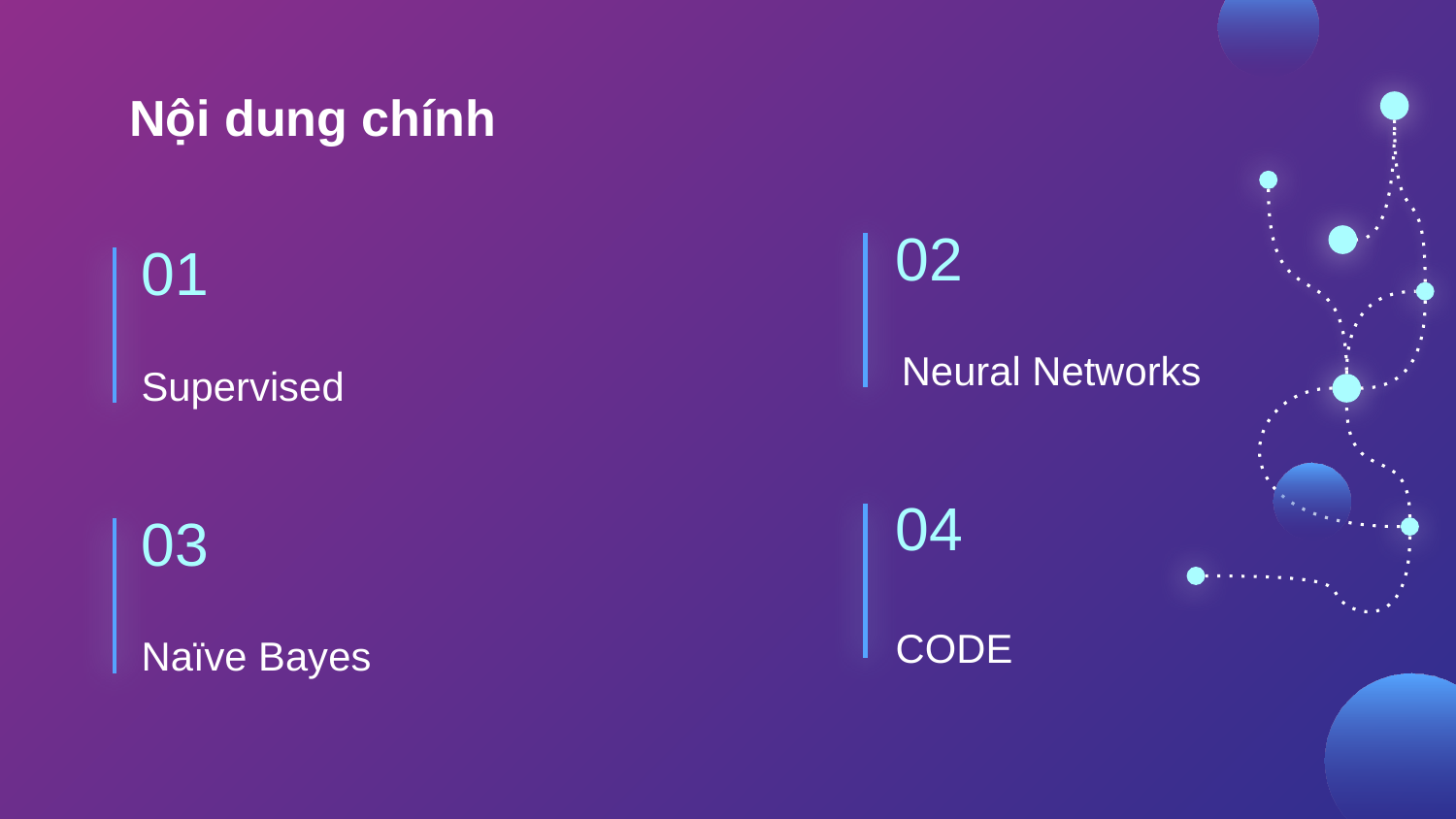

# Nội dung chính

02

01

Neural Networks
Supervised

04
03

CODE
Naïve Bayes